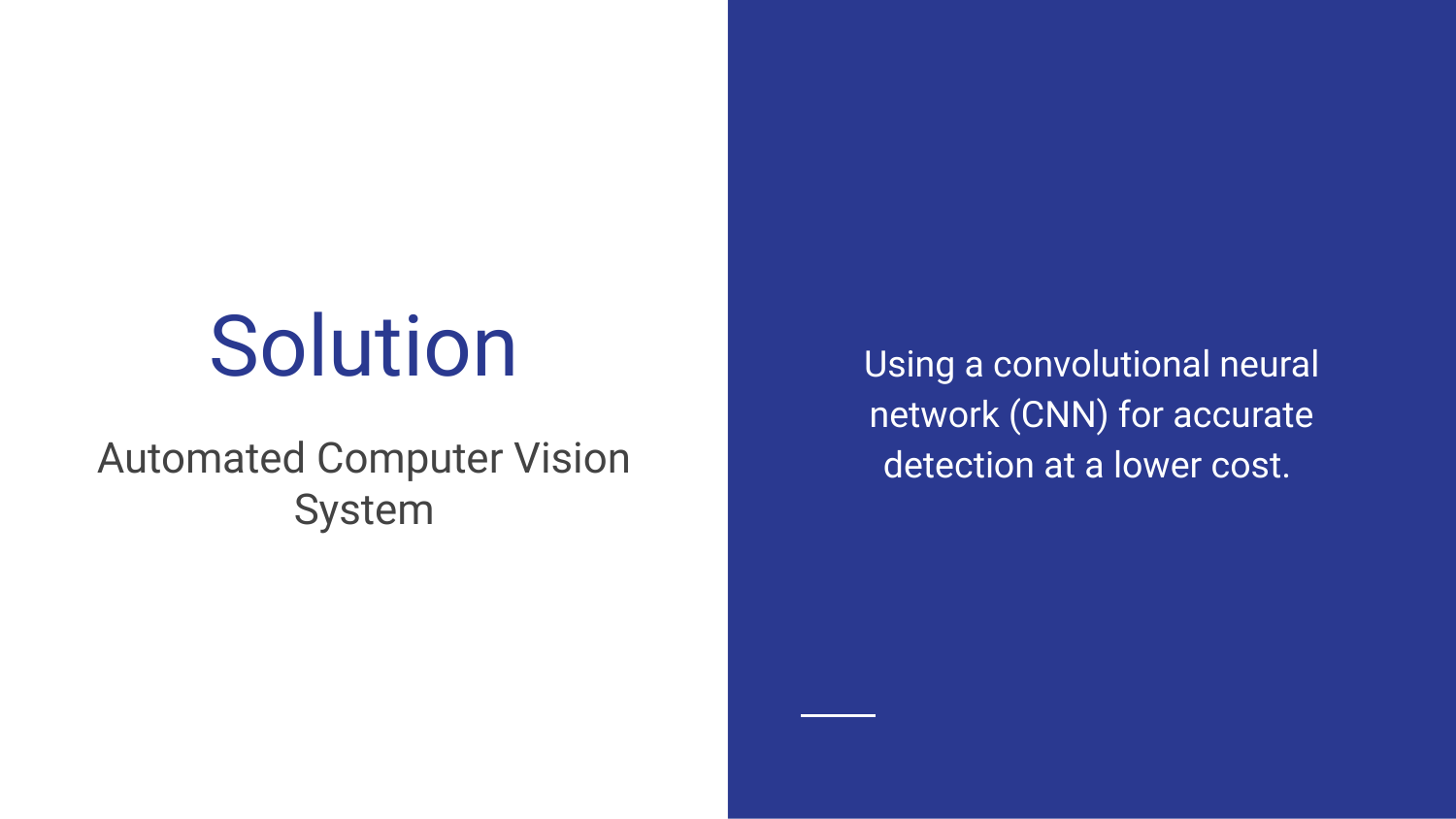

Using a convolutional neural network (CNN) for accurate detection at a lower cost.
# Solution
Automated Computer Vision System